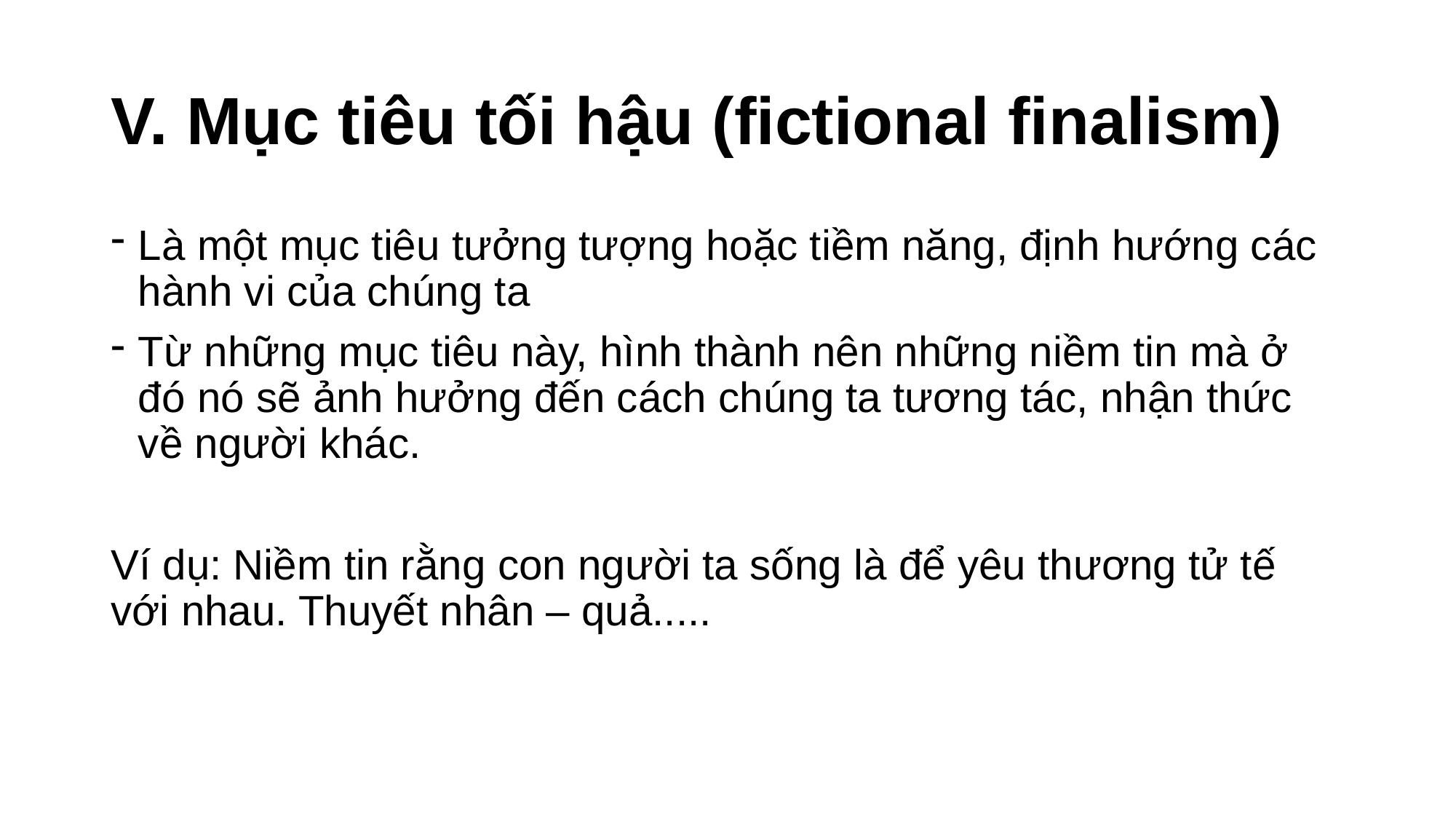

# V. Mục tiêu tối hậu (fictional finalism)
Là một mục tiêu tưởng tượng hoặc tiềm năng, định hướng các hành vi của chúng ta
Từ những mục tiêu này, hình thành nên những niềm tin mà ở đó nó sẽ ảnh hưởng đến cách chúng ta tương tác, nhận thức về người khác.

Ví dụ: Niềm tin rằng con người ta sống là để yêu thương tử tế với nhau. Thuyết nhân – quả.....